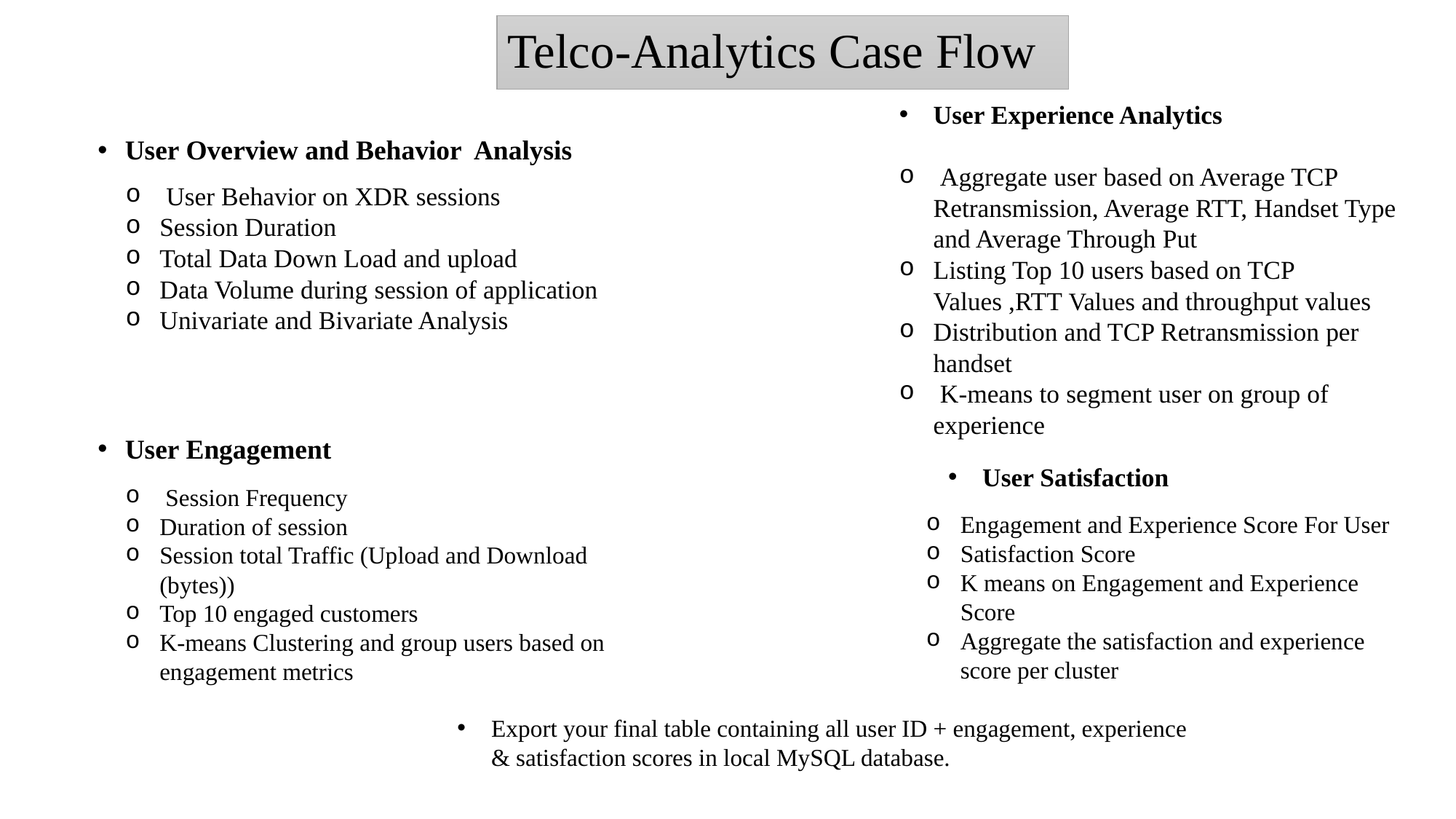

# Telco-Analytics Case Flow
User Experience Analytics

 Aggregate user based on Average TCP Retransmission, Average RTT, Handset Type and Average Through Put
Listing Top 10 users based on TCP Values ,RTT Values and throughput values
Distribution and TCP Retransmission per handset
 K-means to segment user on group of experience

User Overview and Behavior  Analysis

User Engagement

 User Behavior on XDR sessions
Session Duration
Total Data Down Load and upload
Data Volume during session of application
Univariate and Bivariate Analysis

User Satisfaction
 Session Frequency
Duration of session
Session total Traffic (Upload and Download (bytes))
Top 10 engaged customers
K-means Clustering and group users based on engagement metrics

Engagement and Experience Score For User
Satisfaction Score
K means on Engagement and Experience Score
Aggregate the satisfaction and experience  score per cluster
Export your final table containing all user ID + engagement, experience & satisfaction scores in local MySQL database.